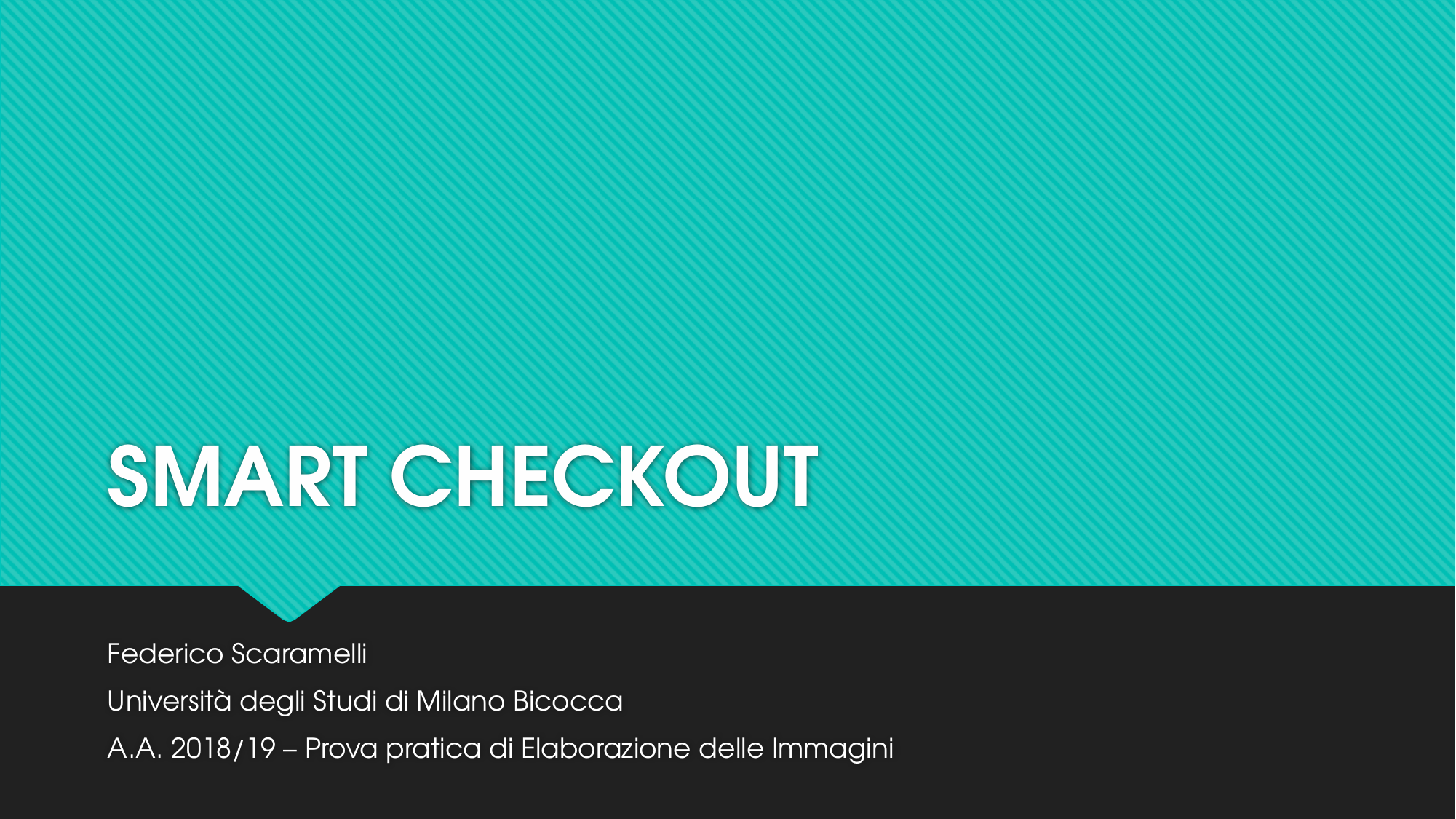

# SMART CHECKOUT
Federico Scaramelli
Università degli Studi di Milano Bicocca
A.A. 2018/19 – Prova pratica di Elaborazione delle Immagini